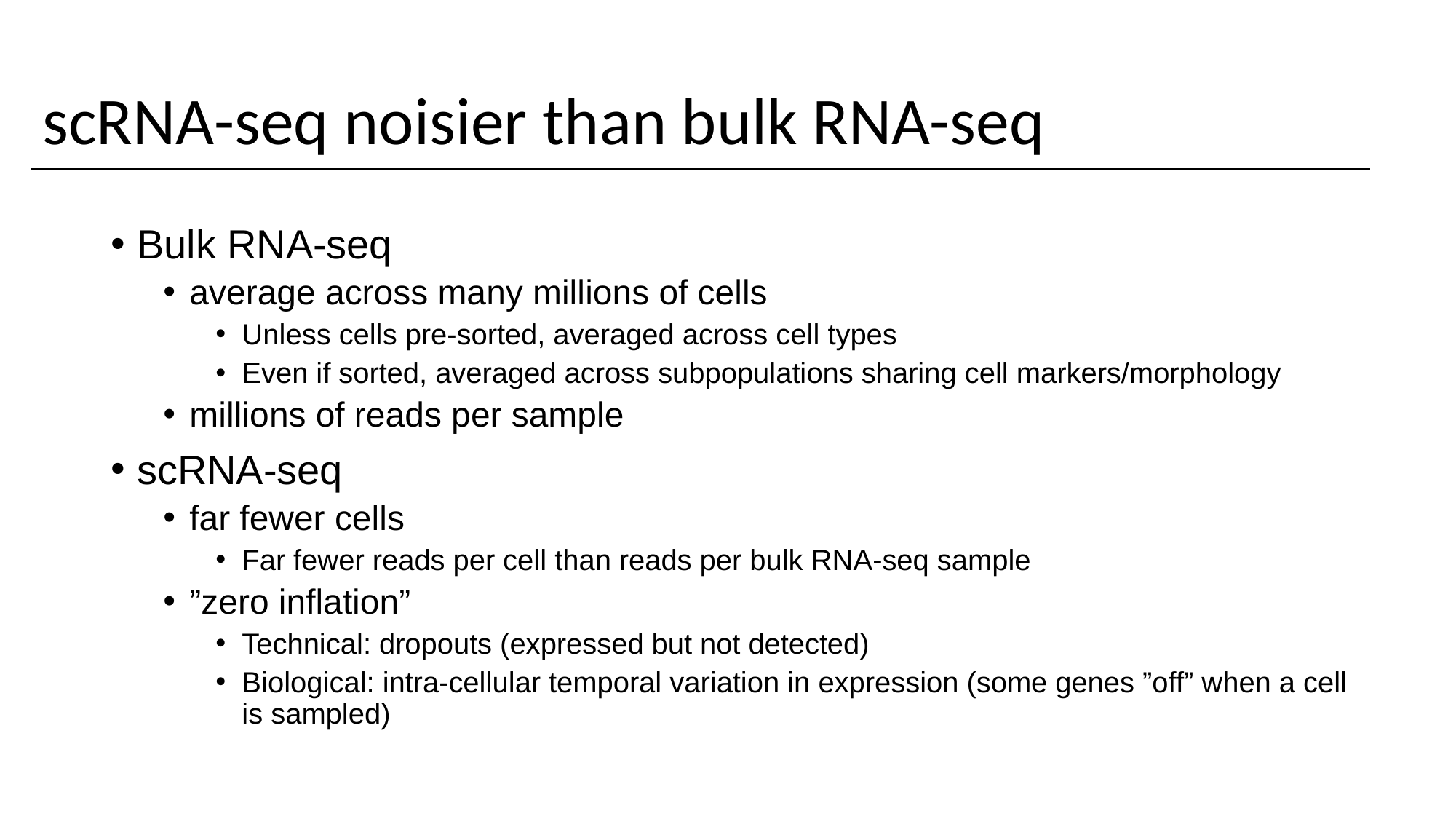

# scRNA-seq noisier than bulk RNA-seq
Bulk RNA-seq
average across many millions of cells
Unless cells pre-sorted, averaged across cell types
Even if sorted, averaged across subpopulations sharing cell markers/morphology
millions of reads per sample
scRNA-seq
far fewer cells
Far fewer reads per cell than reads per bulk RNA-seq sample
”zero inflation”
Technical: dropouts (expressed but not detected)
Biological: intra-cellular temporal variation in expression (some genes ”off” when a cell is sampled)